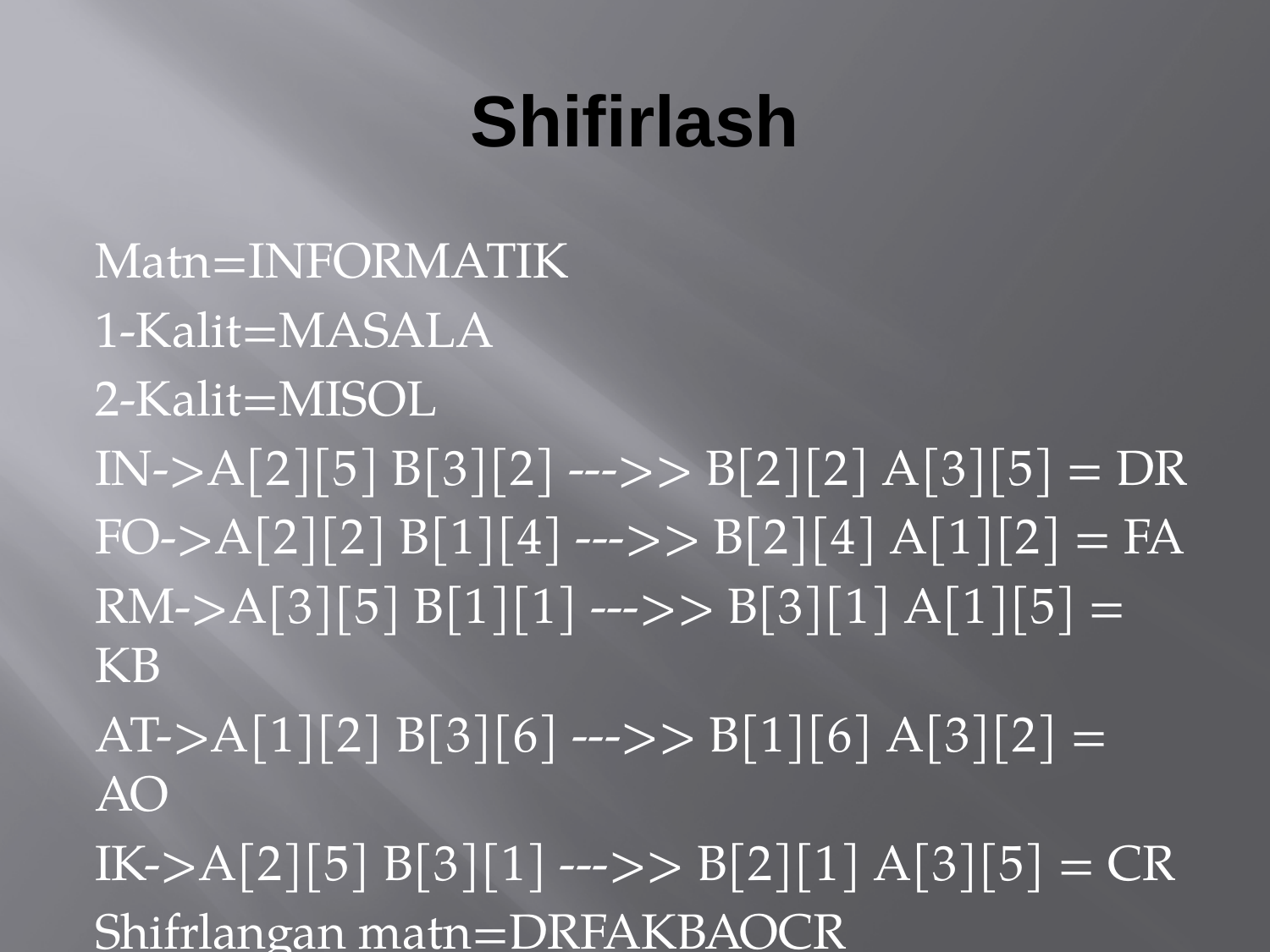

# Shifirlash
Matn=INFORMATIK
1-Kalit=MASALA
2-Kalit=MISOL
IN->A[2][5] B[3][2] --->> B[2][2] A[3][5] = DR
FO->A[2][2] B[1][4] --->> B[2][4] A[1][2] = FA
RM->A[3][5] B[1][1] --->> B[3][1] A[1][5] = KB
AT->A[1][2] B[3][6] --->> B[1][6] A[3][2] = AO
IK->A[2][5] B[3][1] --->> B[2][1] A[3][5] = CR
Shifrlangan matn=DRFAKBAOCR